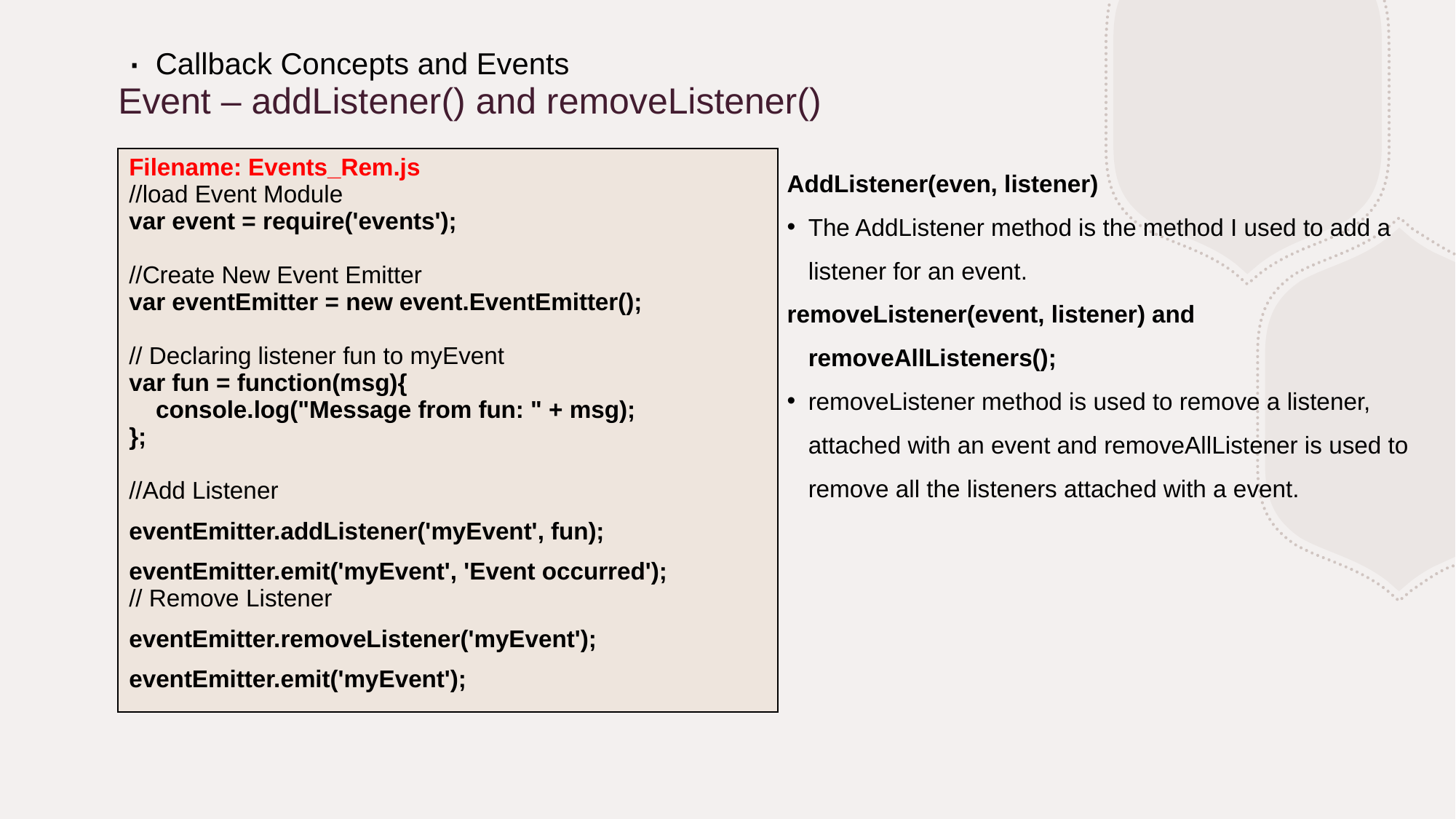

Callback Concepts and Events
# Event – addListener() and removeListener()

| Filename: Events\_Rem.js //load Event Module var event = require('events'); //Create New Event Emitter var eventEmitter = new event.EventEmitter(); // Declaring listener fun to myEvent var fun = function(msg){     console.log("Message from fun: " + msg); }; //Add Listener eventEmitter.addListener('myEvent', fun); eventEmitter.emit('myEvent', 'Event occurred'); // Remove Listener eventEmitter.removeListener('myEvent'); eventEmitter.emit('myEvent'); |
| --- |
AddListener(even, listener)
The AddListener method is the method I used to add a listener for an event.
removeListener(event, listener) and removeAllListeners();
removeListener method is used to remove a listener, attached with an event and removeAllListener is used to remove all the listeners attached with a event.